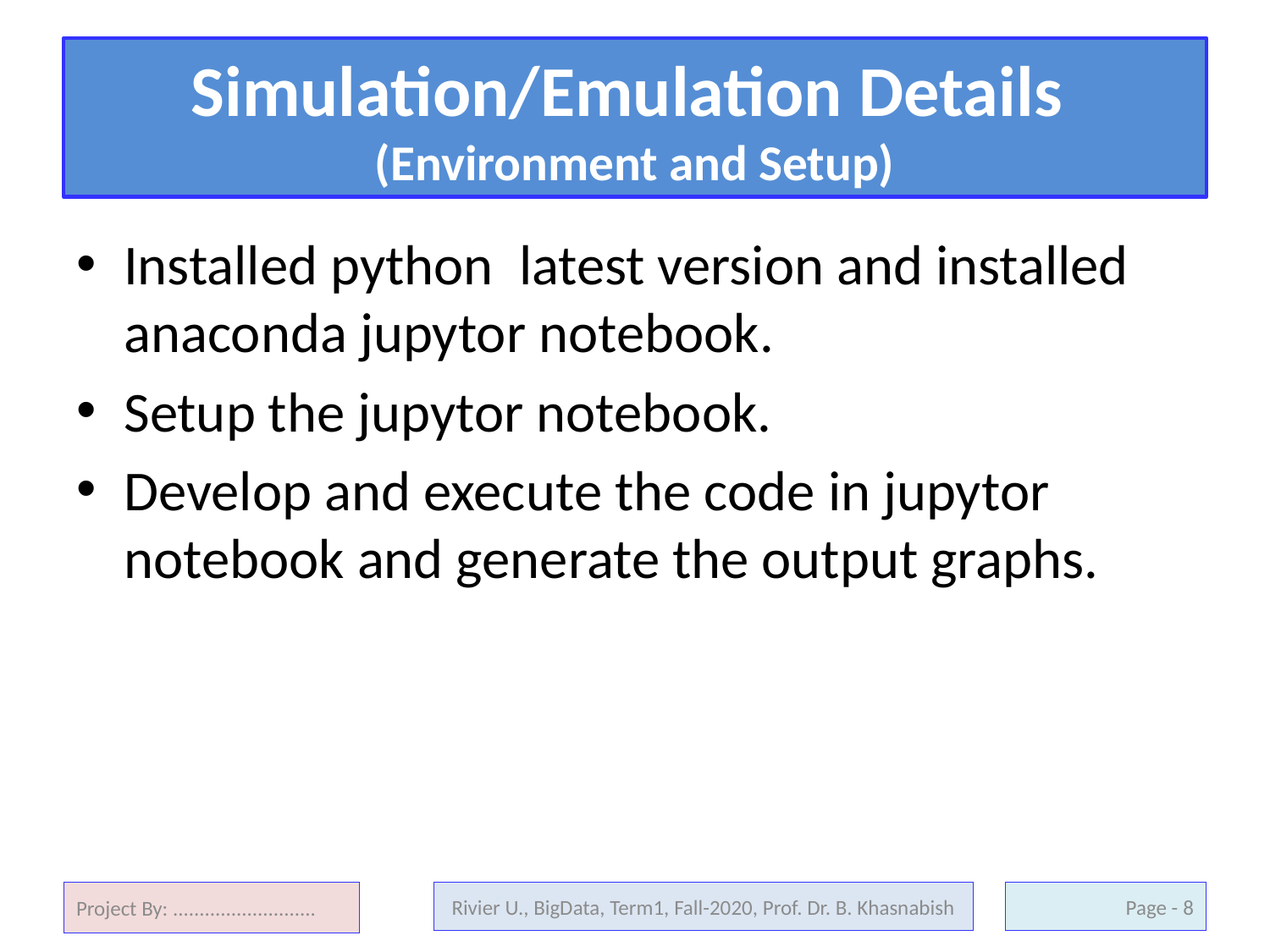

# Simulation/Emulation Details (Environment and Setup)
Installed python  latest version and installed anaconda jupytor notebook.
Setup the jupytor notebook.
Develop and execute the code in jupytor notebook and generate the output graphs.

Project By: ...........................
Rivier U., BigData, Term1, Fall-2020, Prof. Dr. B. Khasnabish
8